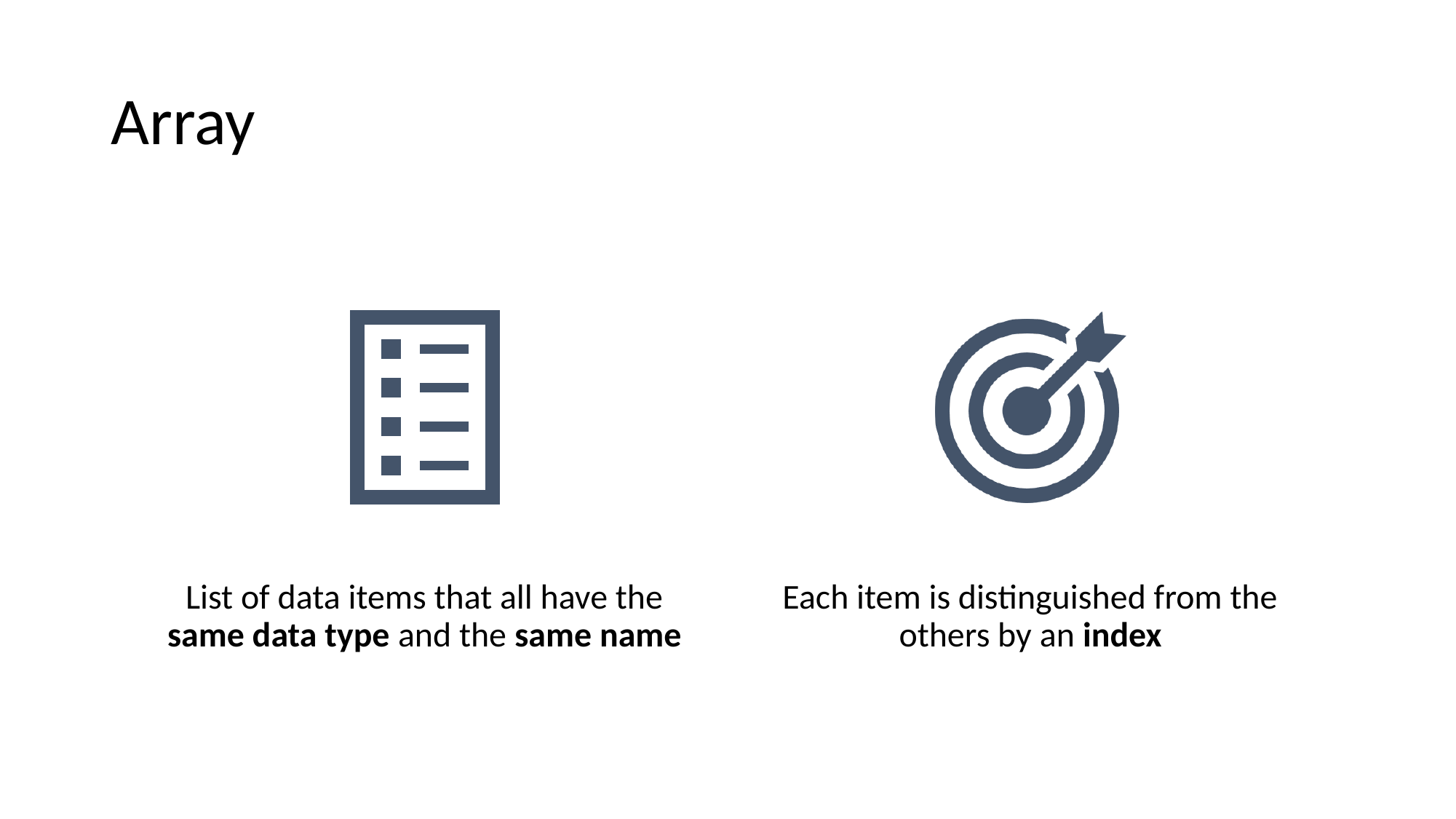

# Array
List of data items that all have the same data type and the same name
Each item is distinguished from the others by an index